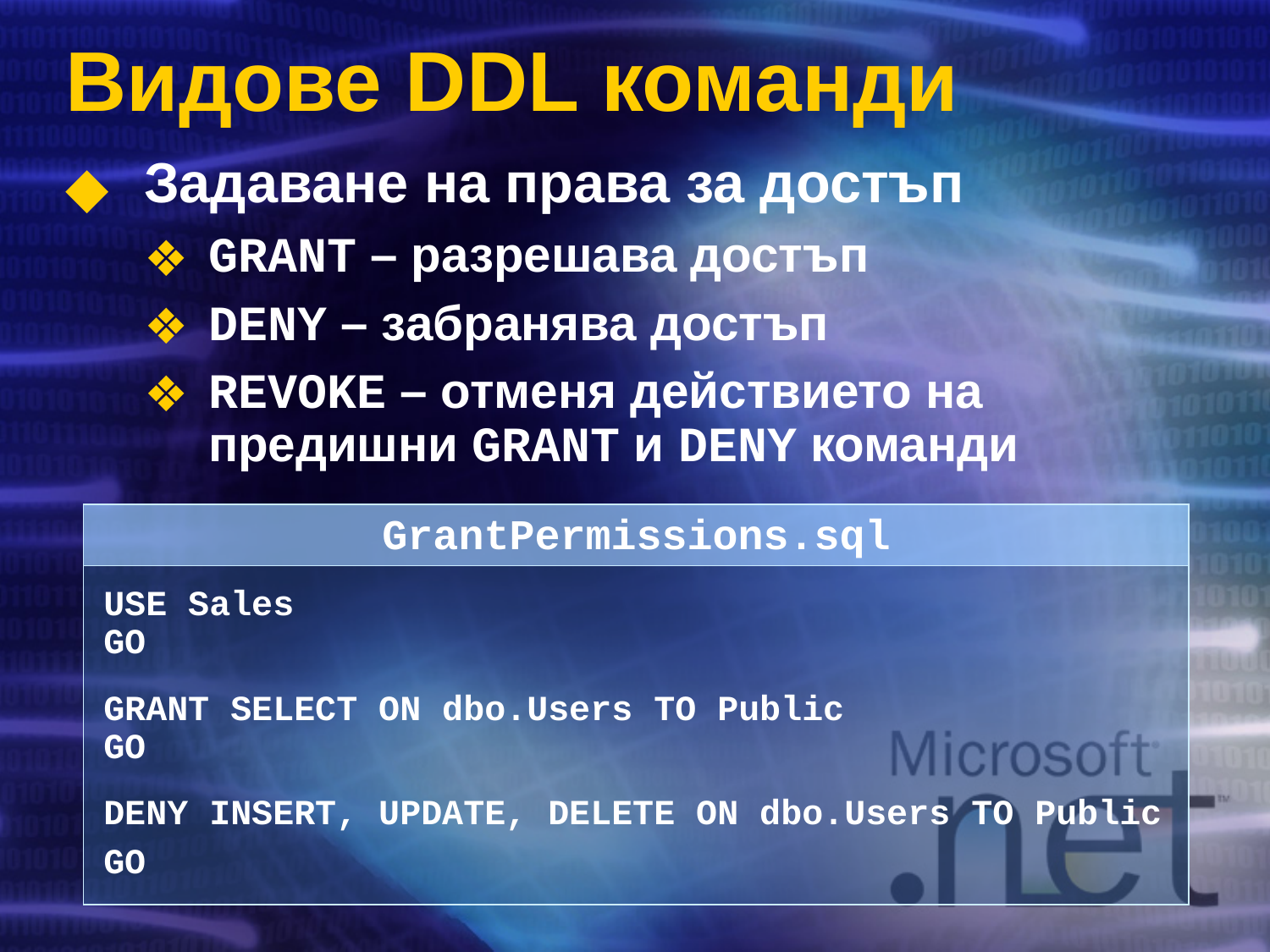

# Видове DDL команди
Задаване на права за достъп
GRANT – разрешава достъп
DENY – забранява достъп
REVOKE – отменя действието на предишни GRANT и DENY команди
GrantPermissions.sql
USE Sales
GO
GRANT SELECT ON dbo.Users TO Public
GO
DENY INSERT, UPDATE, DELETE ON dbo.Users ТО Public
GO